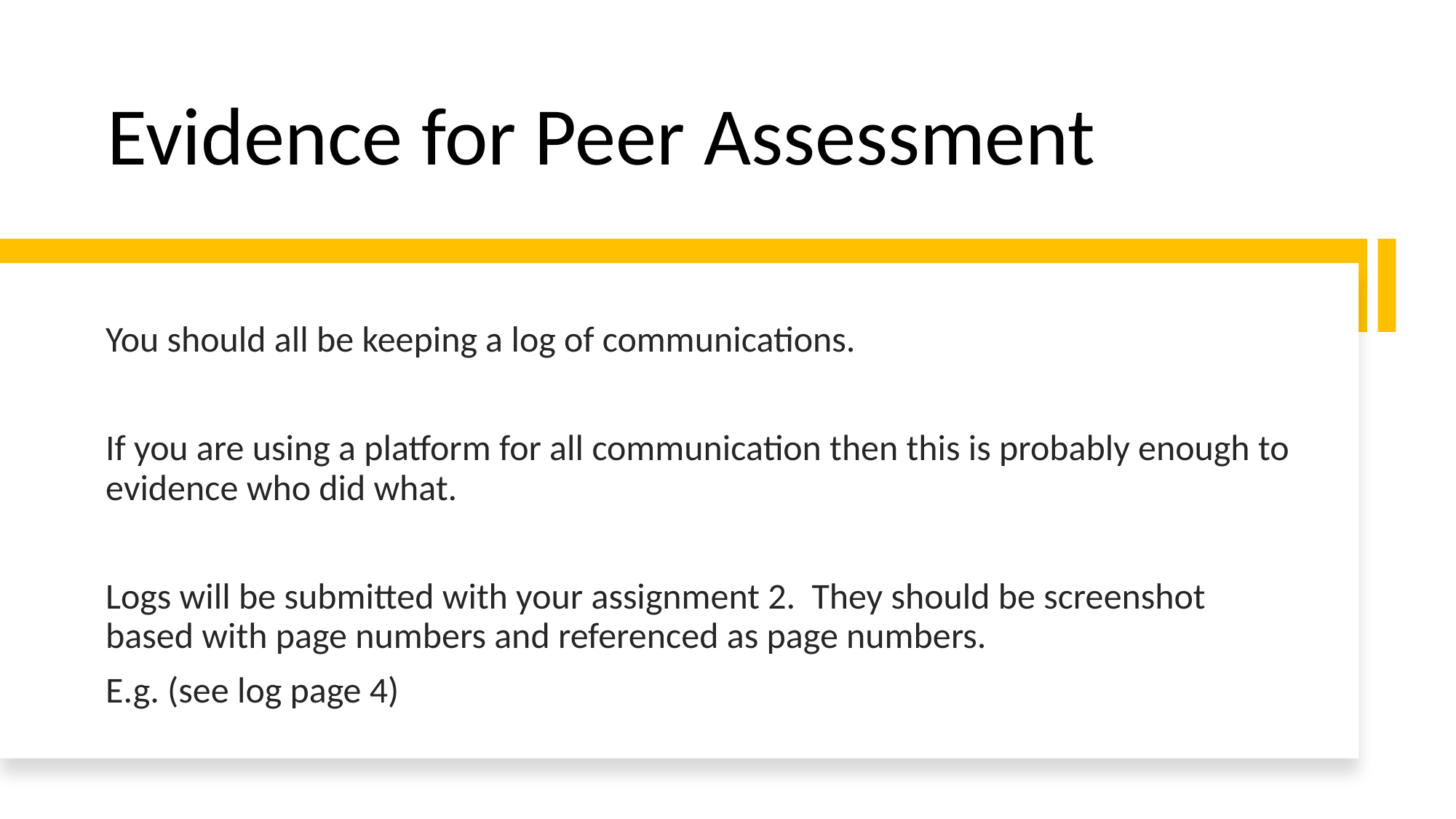

# Evidence for Peer Assessment

You should all be keeping a log of communications.

If you are using a platform for all communication then this is probably enough to evidence who did what.

Logs will be submitted with your assignment 2.  They should be screenshot based with page numbers and referenced as page numbers.
E.g. (see log page 4)